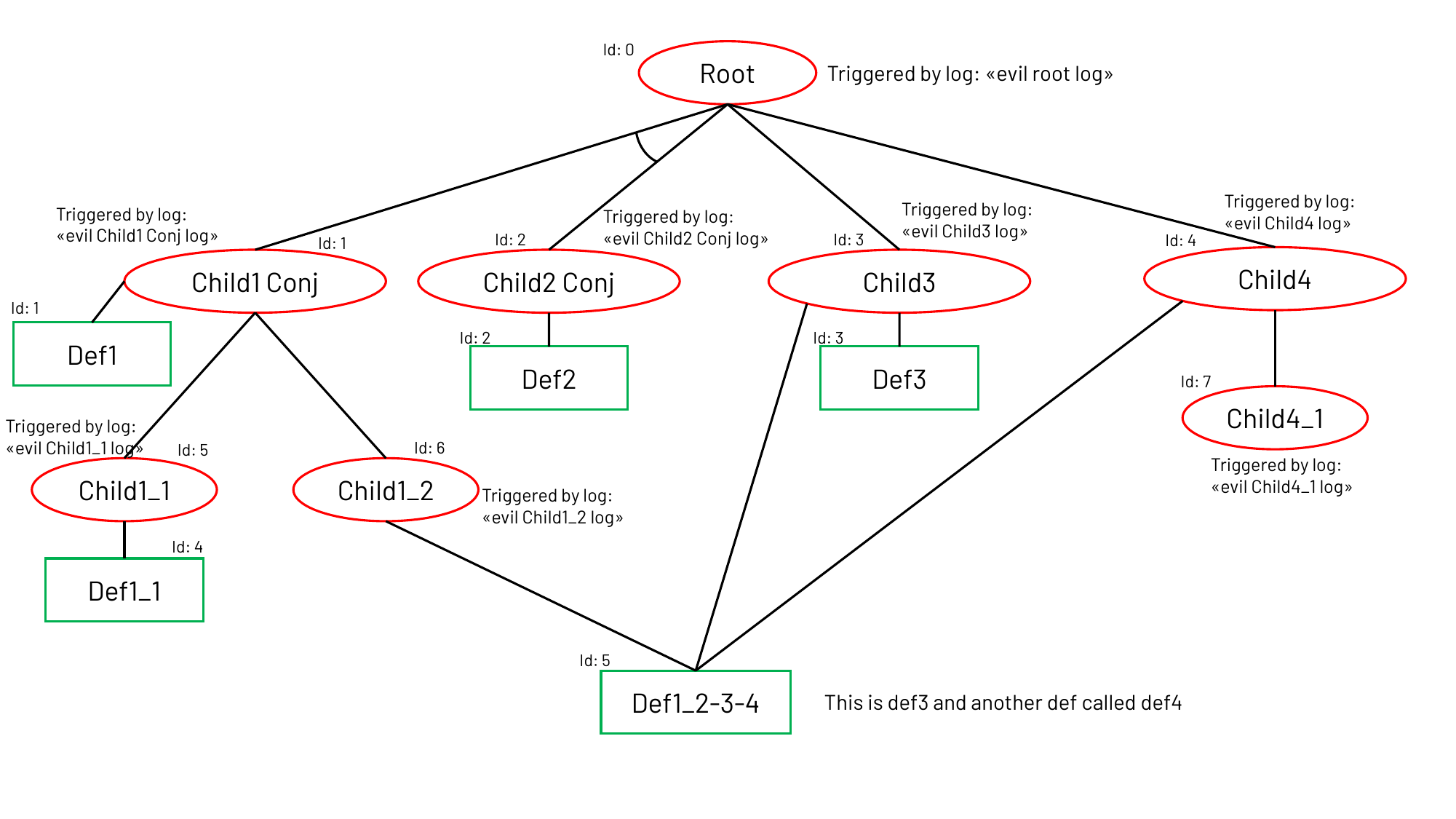

Id: 0
Root
Triggered by log: «evil root log»

Triggered by log:
«evil Child4 log»
Triggered by log:
«evil Child3 log»
Triggered by log:
«evil Child1 Conj log»
Triggered by log:
«evil Child2 Conj log»
Id: 3
Id: 2
Id: 4
Id: 1
Child4
Child2 Conj
Child3
Child1 Conj
Id: 1
Id: 2
Id: 3
Def1
Def2
Def3
Id: 7
Child4_1
Triggered by log:
«evil Child1_1 log»
Id: 6
Id: 5
Triggered by log:
«evil Child4_1 log»
Child1_2
Child1_1
Triggered by log:
«evil Child1_2 log»
Id: 4
Def1_1
Id: 5
Def1_2-3-4
This is def3 and another def called def4